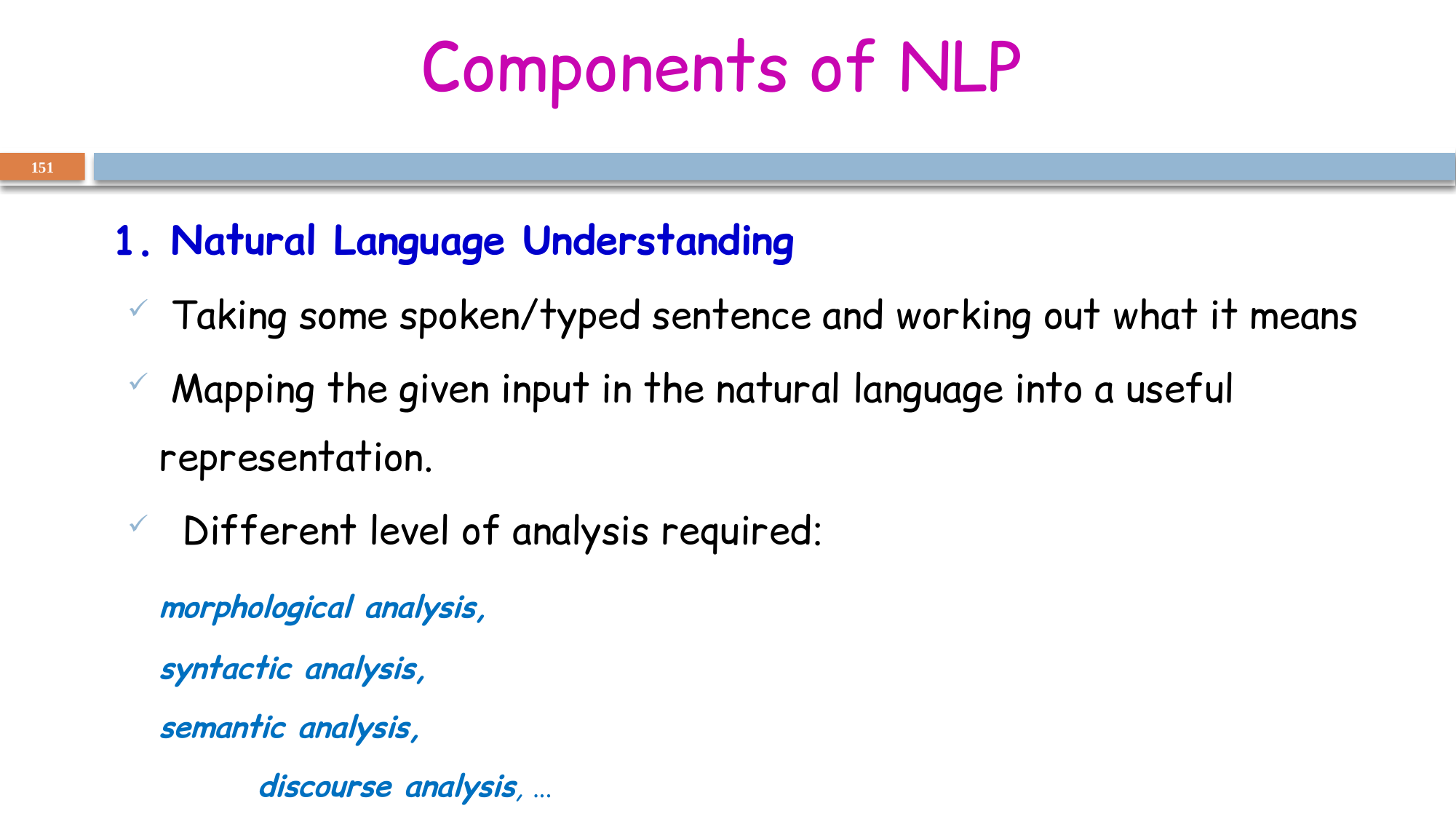

# Components of NLP
151
 1. Natural Language Understanding
 Taking some spoken/typed sentence and working out what it means
 Mapping the given input in the natural language into a useful representation.
  Different level of analysis required:
 		morphological analysis,
		syntactic analysis,
		semantic analysis,
	 	discourse analysis, …